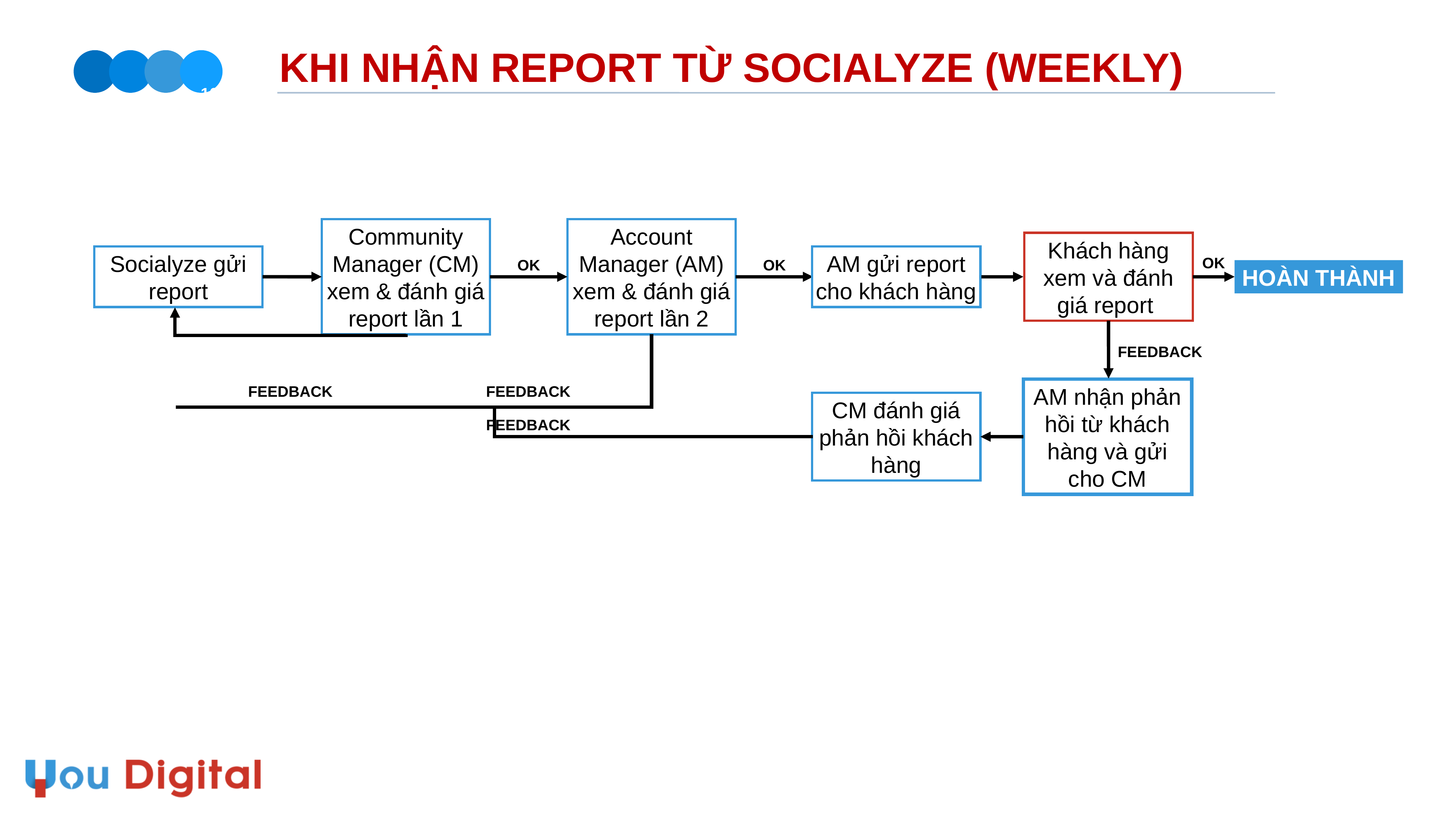

# KHI NHẬN REPORT TỪ SOCIALYZE (WEEKLY)
16
Account Manager (AM) xem & đánh giá report lần 2
Community Manager (CM) xem & đánh giá report lần 1
Khách hàng xem và đánh giá report
Socialyze gửi report
AM gửi report cho khách hàng
OK
OK
OK
HOÀN THÀNH
FEEDBACK
FEEDBACK
FEEDBACK
AM nhận phản hồi từ khách hàng và gửi cho CM
CM đánh giá phản hồi khách hàng
FEEDBACK